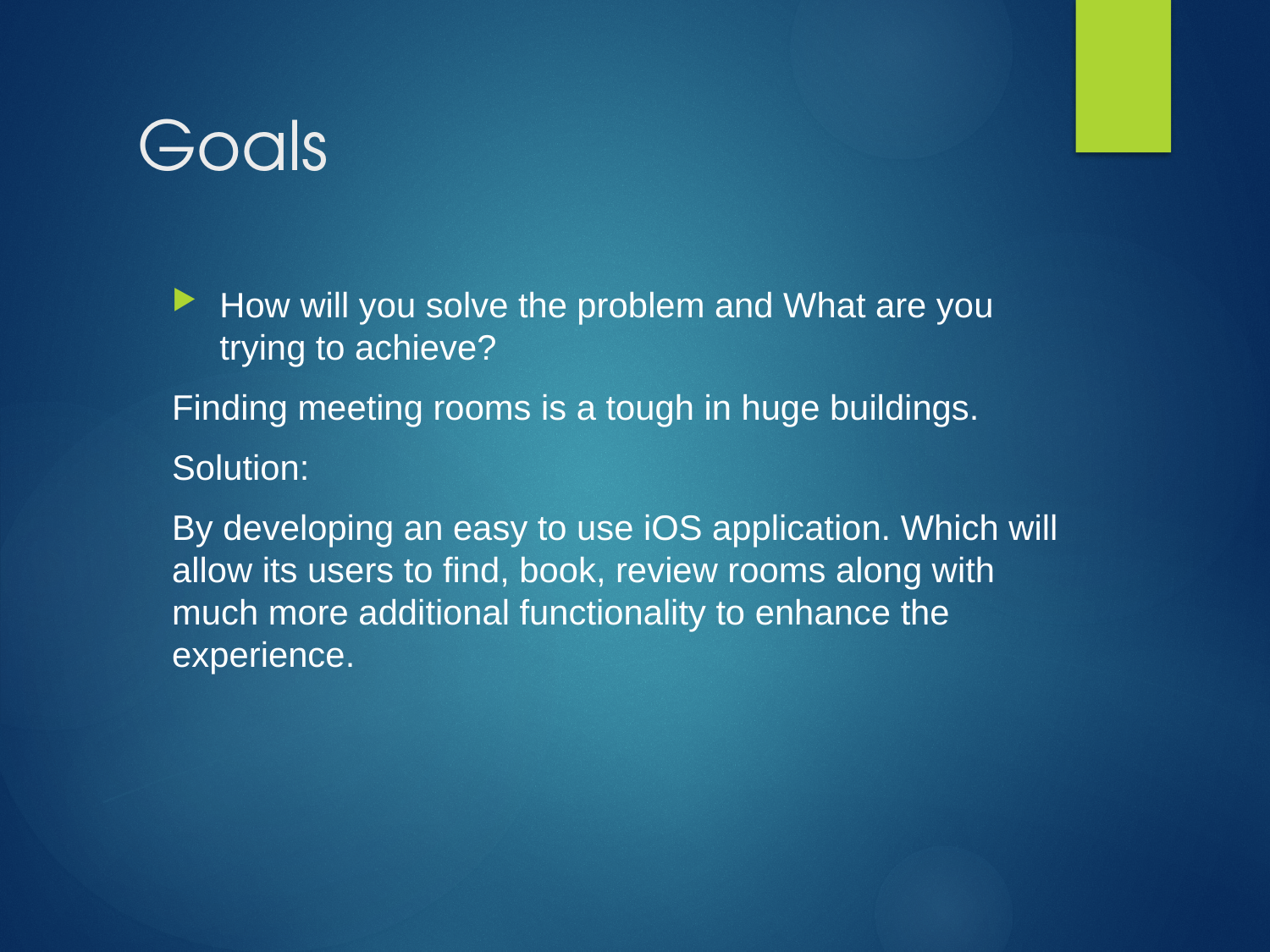

# Goals
How will you solve the problem and What are you trying to achieve?
Finding meeting rooms is a tough in huge buildings.
Solution:
By developing an easy to use iOS application. Which will allow its users to find, book, review rooms along with much more additional functionality to enhance the experience.